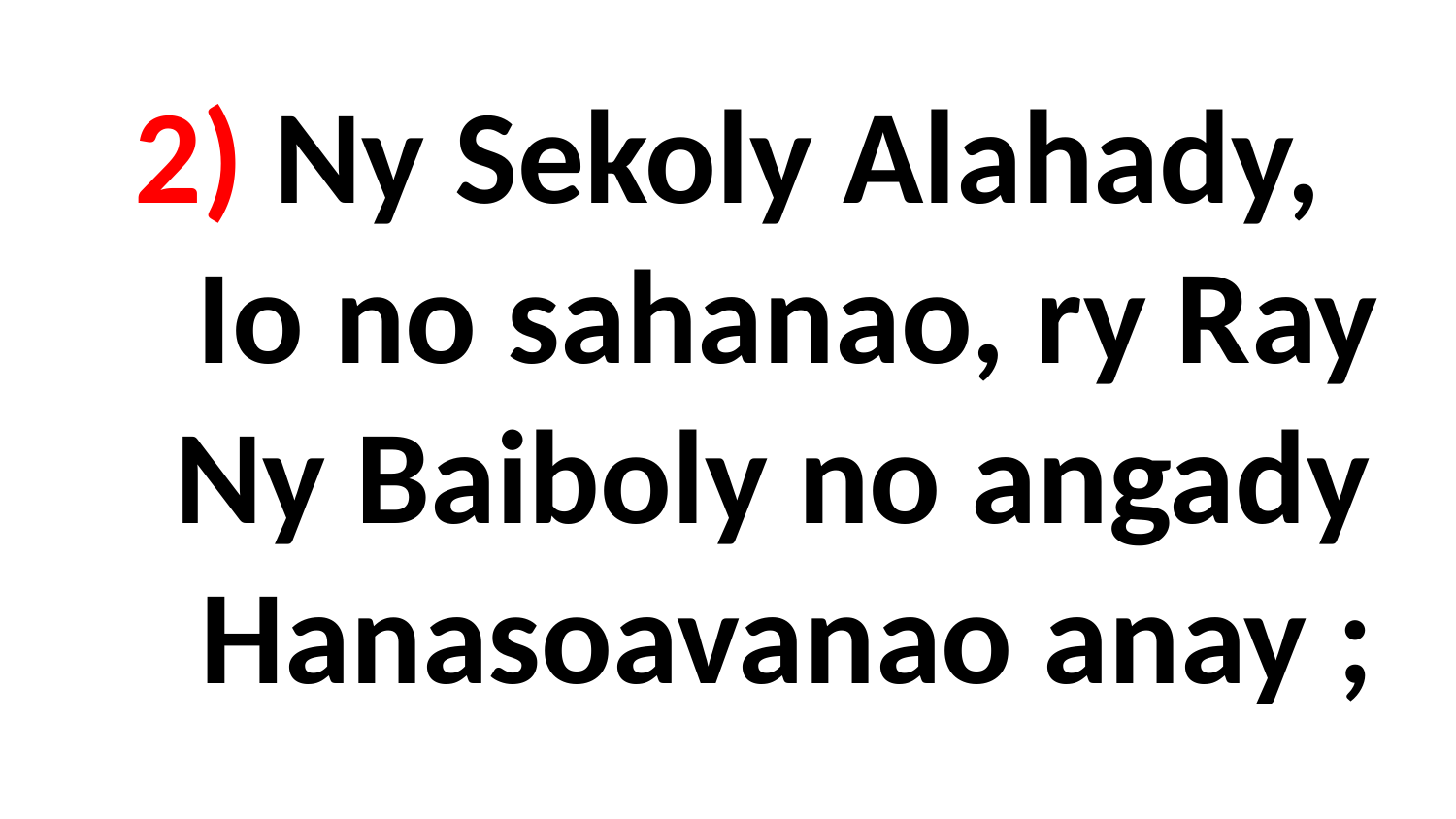

# 2) Ny Sekoly Alahady, Io no sahanao, ry Ray Ny Baiboly no angady Hanasoavanao anay ;